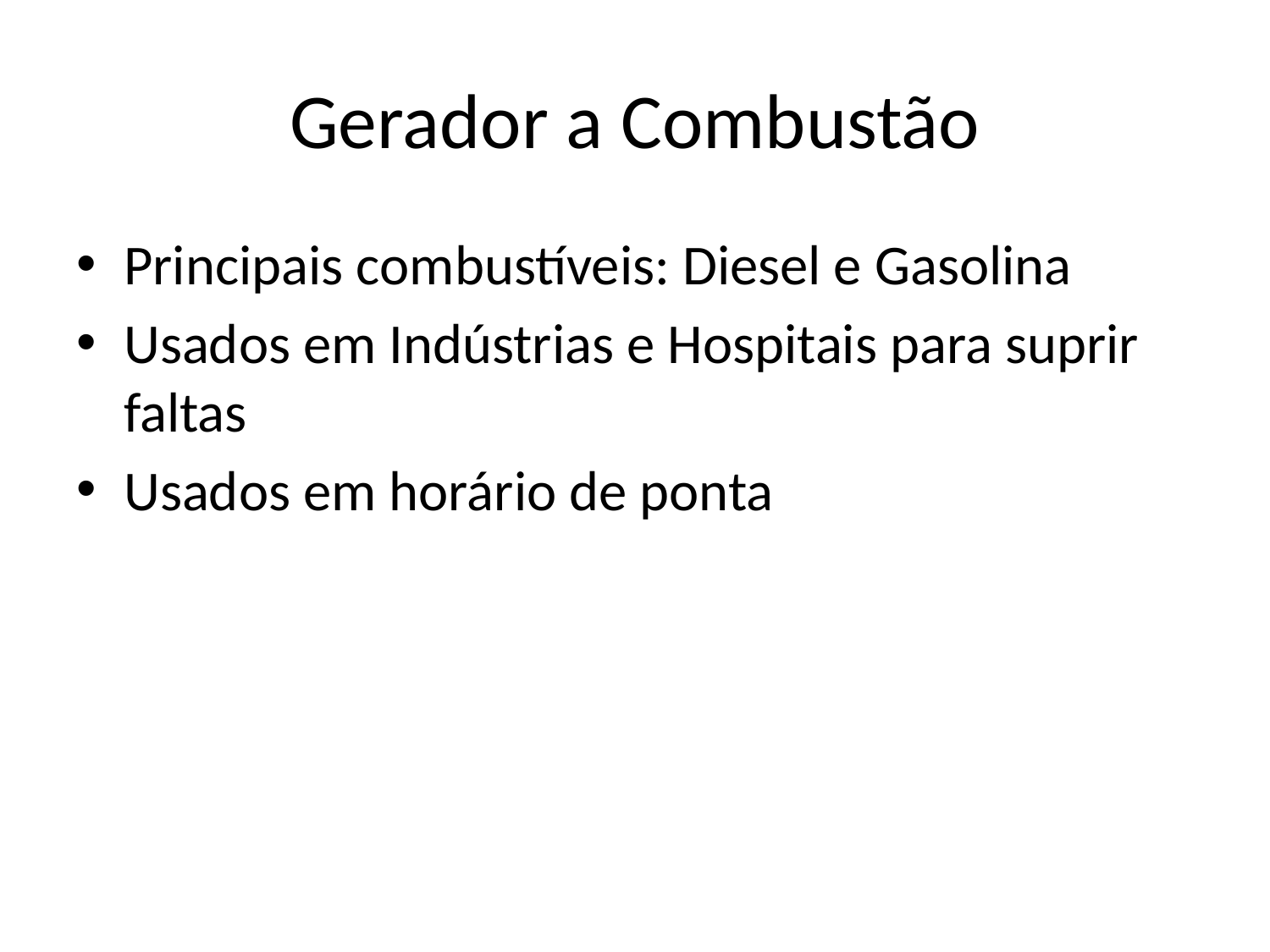

# Gerador a Combustão
Principais combustíveis: Diesel e Gasolina
Usados em Indústrias e Hospitais para suprir faltas
Usados em horário de ponta